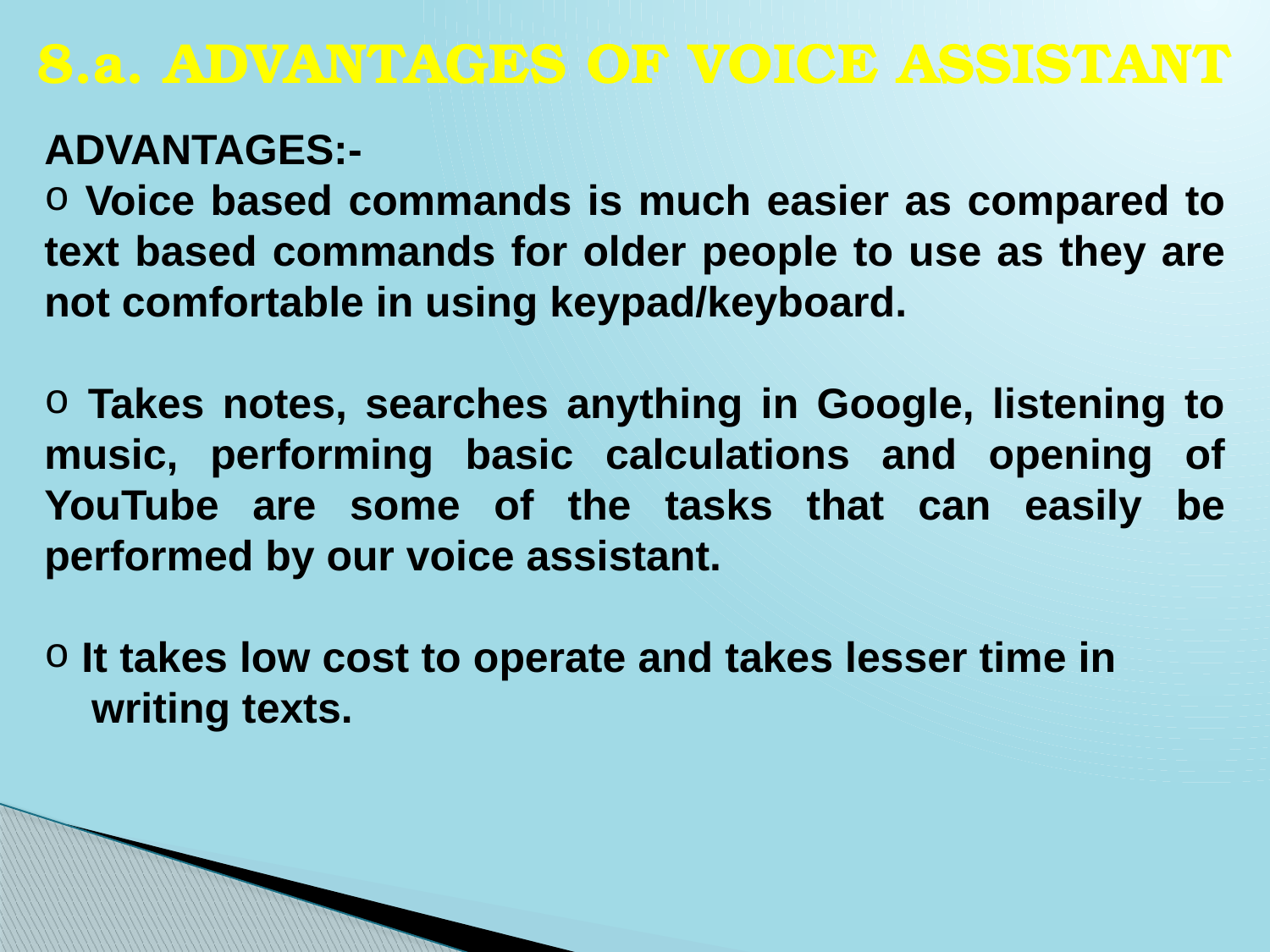

8.a. ADVANTAGES OF VOICE ASSISTANT
ADVANTAGES:-
 Voice based commands is much easier as compared to text based commands for older people to use as they are not comfortable in using keypad/keyboard.

 Takes notes, searches anything in Google, listening to music, performing basic calculations and opening of YouTube are some of the tasks that can easily be performed by our voice assistant.

 It takes low cost to operate and takes lesser time in    	        writing texts.